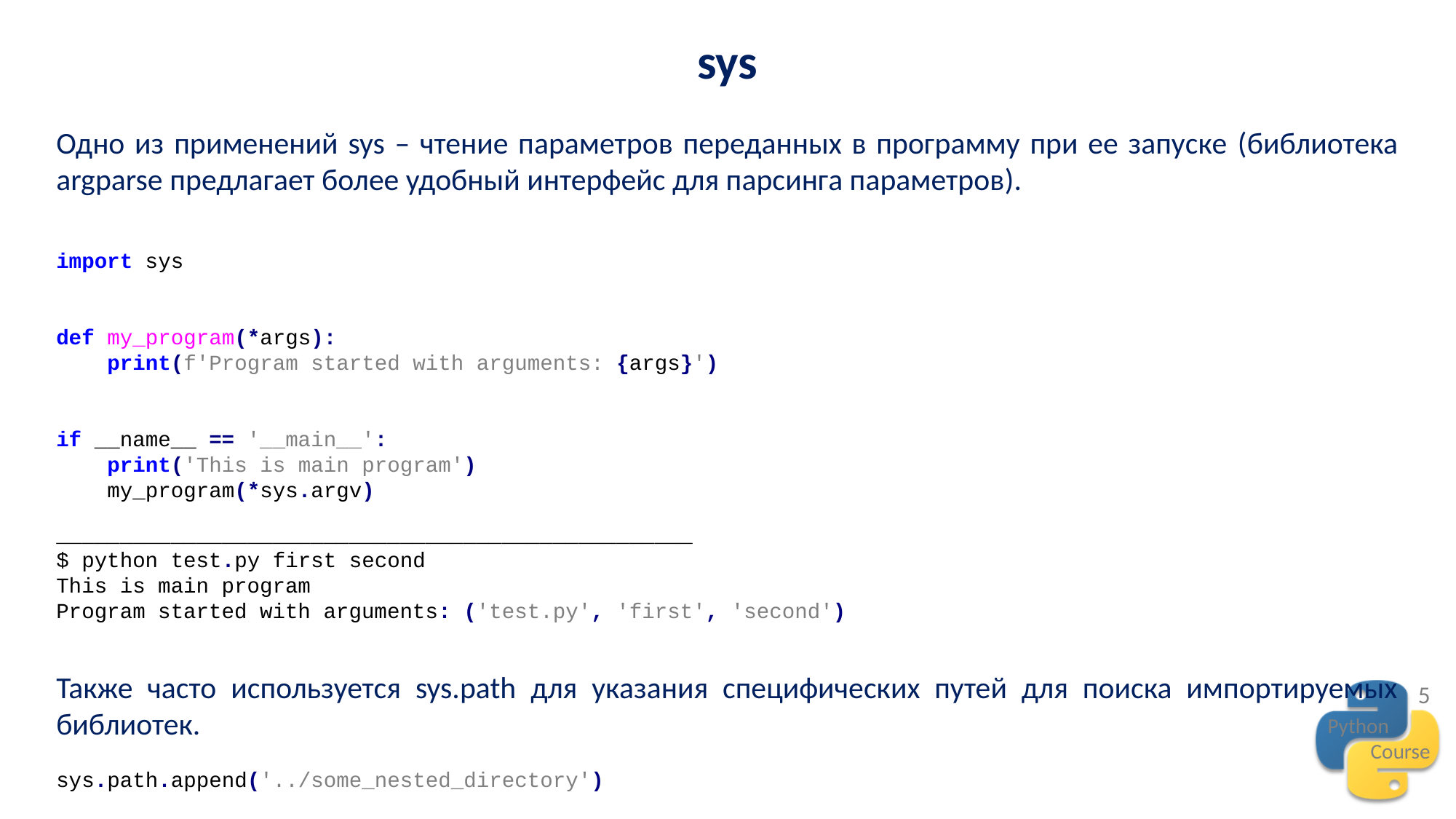

sys
Одно из применений sys – чтение параметров переданных в программу при ее запуске (библиотека argparse предлагает более удобный интерфейс для парсинга параметров).

import sys

def my_program(*args):
    print(f'Program started with arguments: {args}')

if __name__ == '__main__':
    print('This is main program')
    my_program(*sys.argv)

__________________________________________________
$ python test.py first second
This is main program
Program started with arguments: ('test.py', 'first', 'second')

Также часто используется sys.path для указания специфических путей для поиска импортируемых библиотек.

sys.path.append('../some_nested_directory')